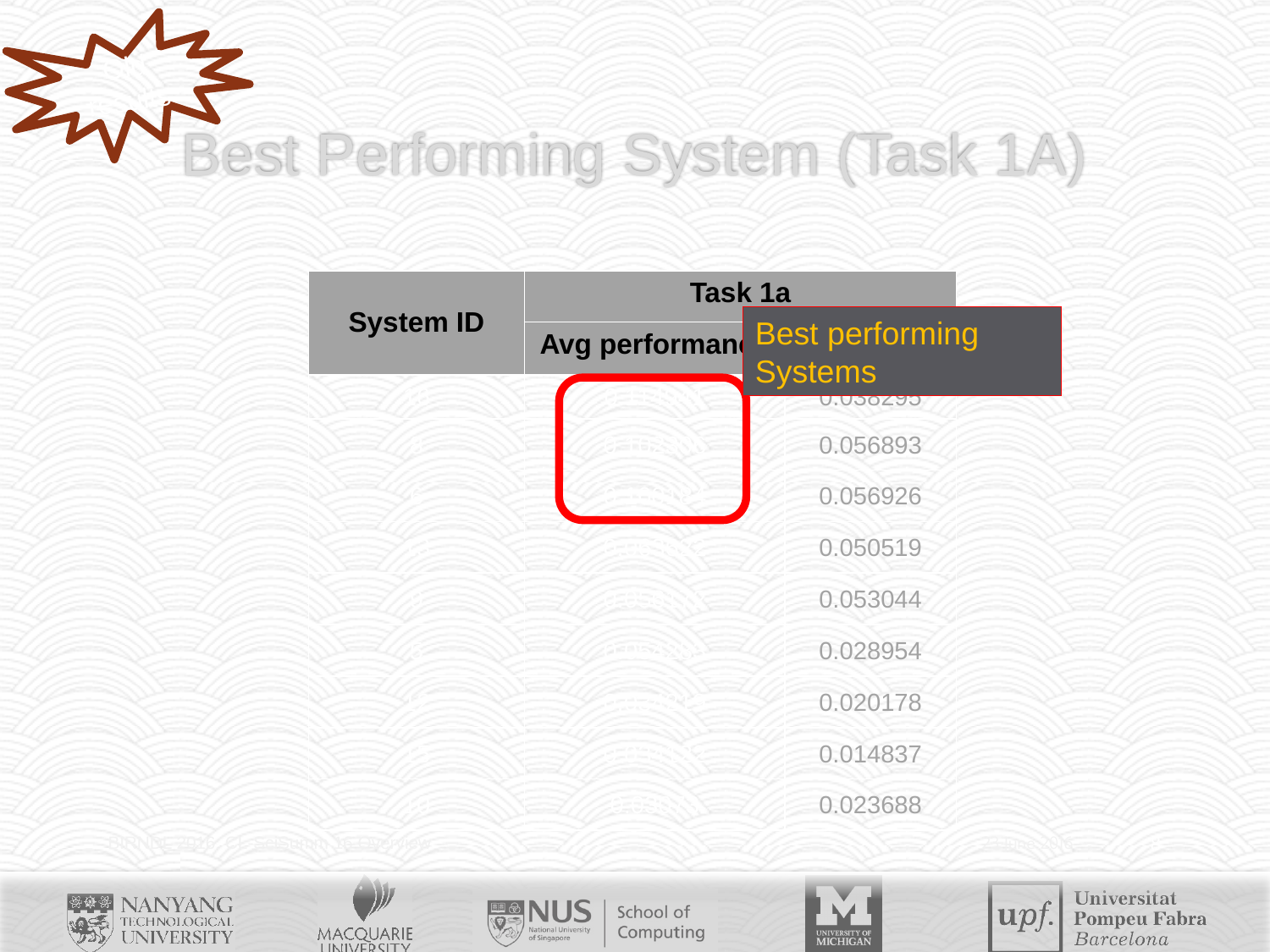

Old results
# Best Performing System (Task 1A)
| System ID | Task 1a |  |
| --- | --- | --- |
|  | Avg performance | StDev |
| 16 | 0.114941 | 0.038295 |
| 8 | 0.102306 | 0.056893 |
| 6 | 0.100184 | 0.056926 |
| 13 | 0.063622 | 0.050519 |
| 9 | 0.056172 | 0.053044 |
| 5 | 0.054283 | 0.028954 |
| 12 | 0.034219 | 0.020178 |
| 15 | 0.034122 | 0.014837 |
| 10 | 0.03073 | 0.023688 |
Best performing Systems

BIRNDL 2016: CL-SciSumm 16 Overview
23 June 2016
8